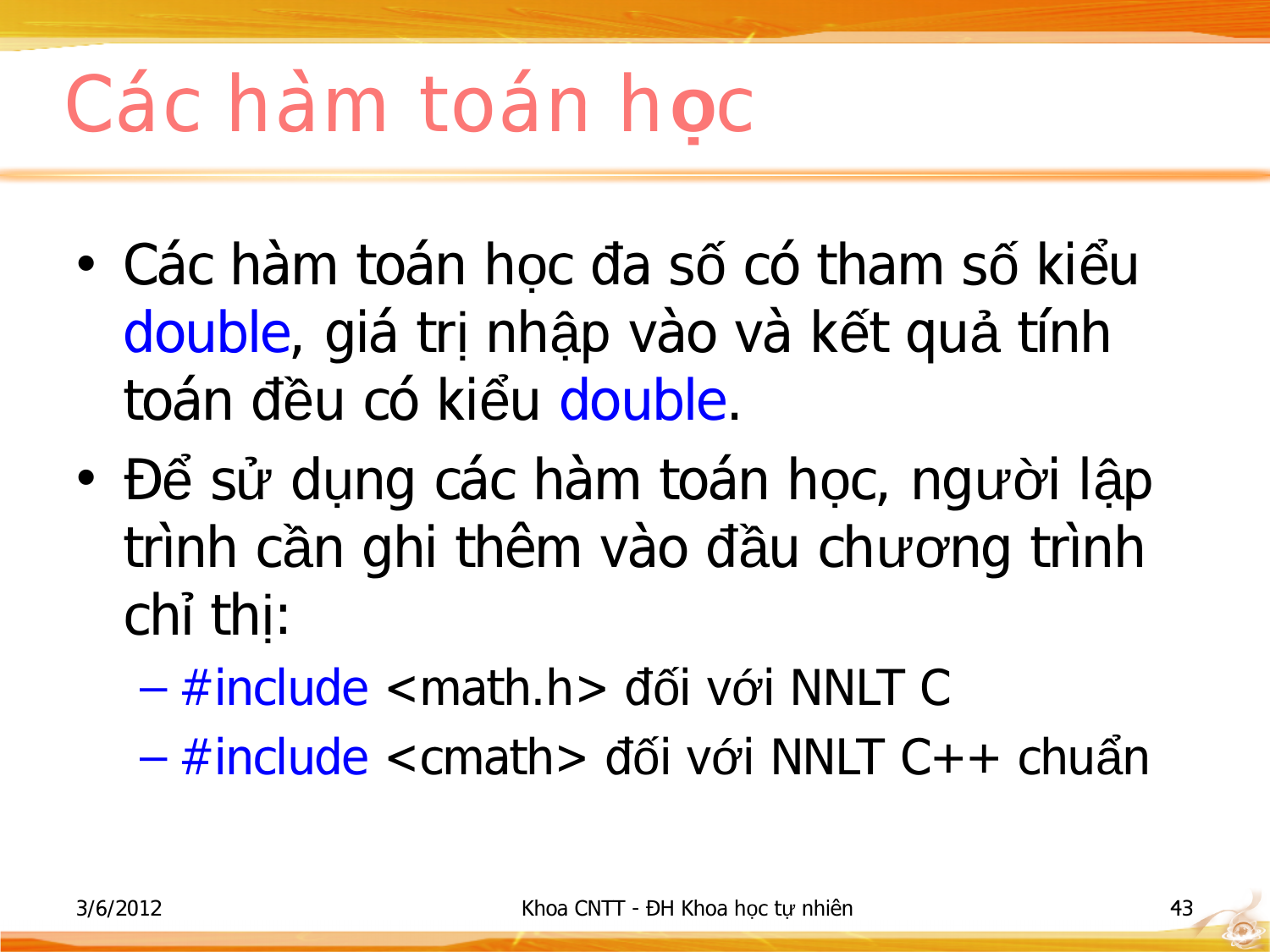

# Các hàm toán học
Các hàm toán học đa số có tham số kiểu double, giá trị nhập vào và kết quả tính toán đều có kiểu double.
Để sử dụng các hàm toán học, người lập trình cần ghi thêm vào đầu chương trình chỉ thị:
#include <math.h> đối với NNLT C
#include <cmath> đối với NNLT C++ chuẩn
3/6/2012
Khoa CNTT - ĐH Khoa học tự nhiên
43